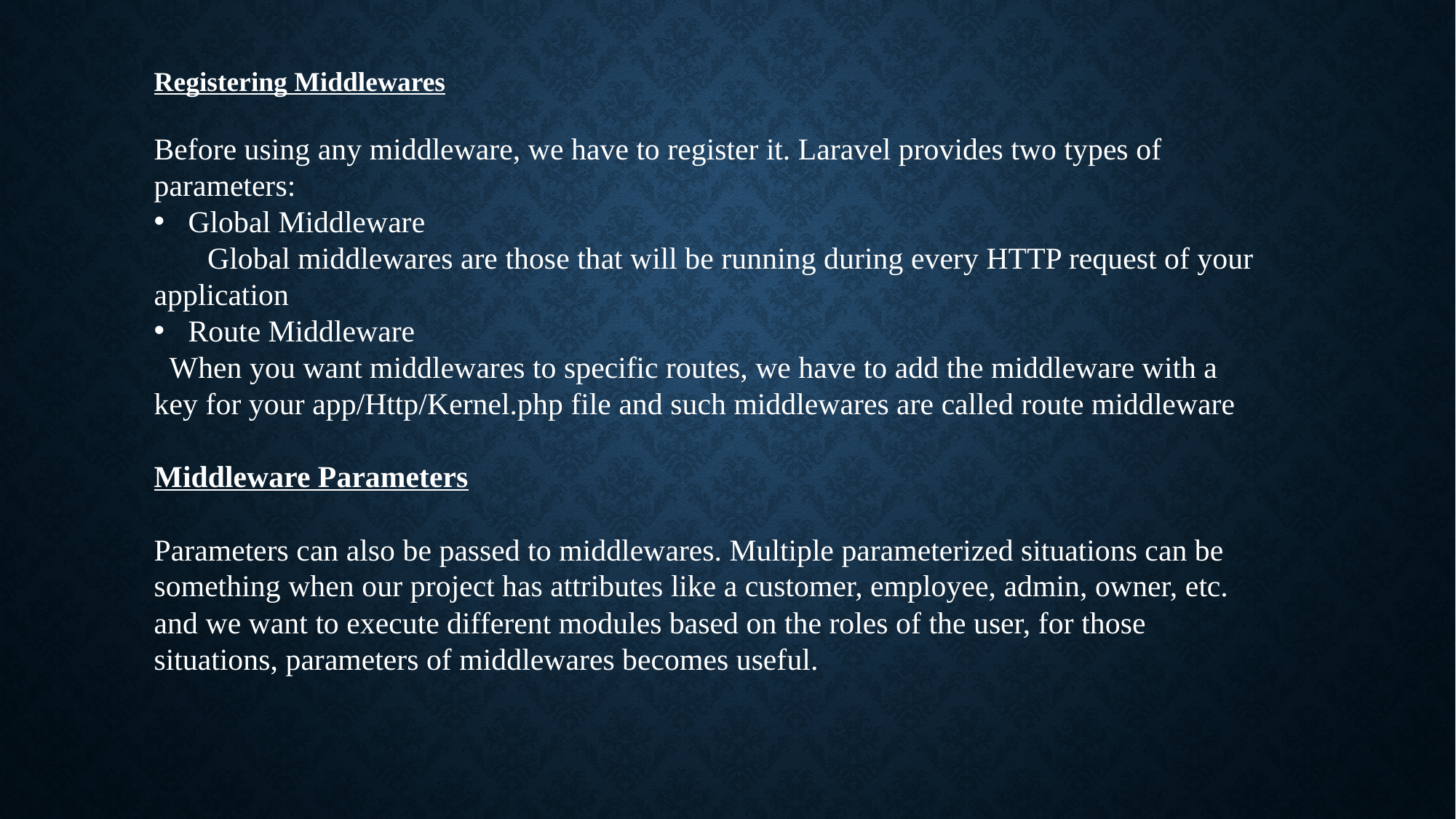

Registering Middlewares

Before using any middleware, we have to register it. Laravel provides two types of parameters:
Global Middleware
       Global middlewares are those that will be running during every HTTP request of your application
Route Middleware
  When you want middlewares to specific routes, we have to add the middleware with a key for your app/Http/Kernel.php file and such middlewares are called route middleware

Middleware Parameters

Parameters can also be passed to middlewares. Multiple parameterized situations can be something when our project has attributes like a customer, employee, admin, owner, etc. and we want to execute different modules based on the roles of the user, for those situations, parameters of middlewares becomes useful.